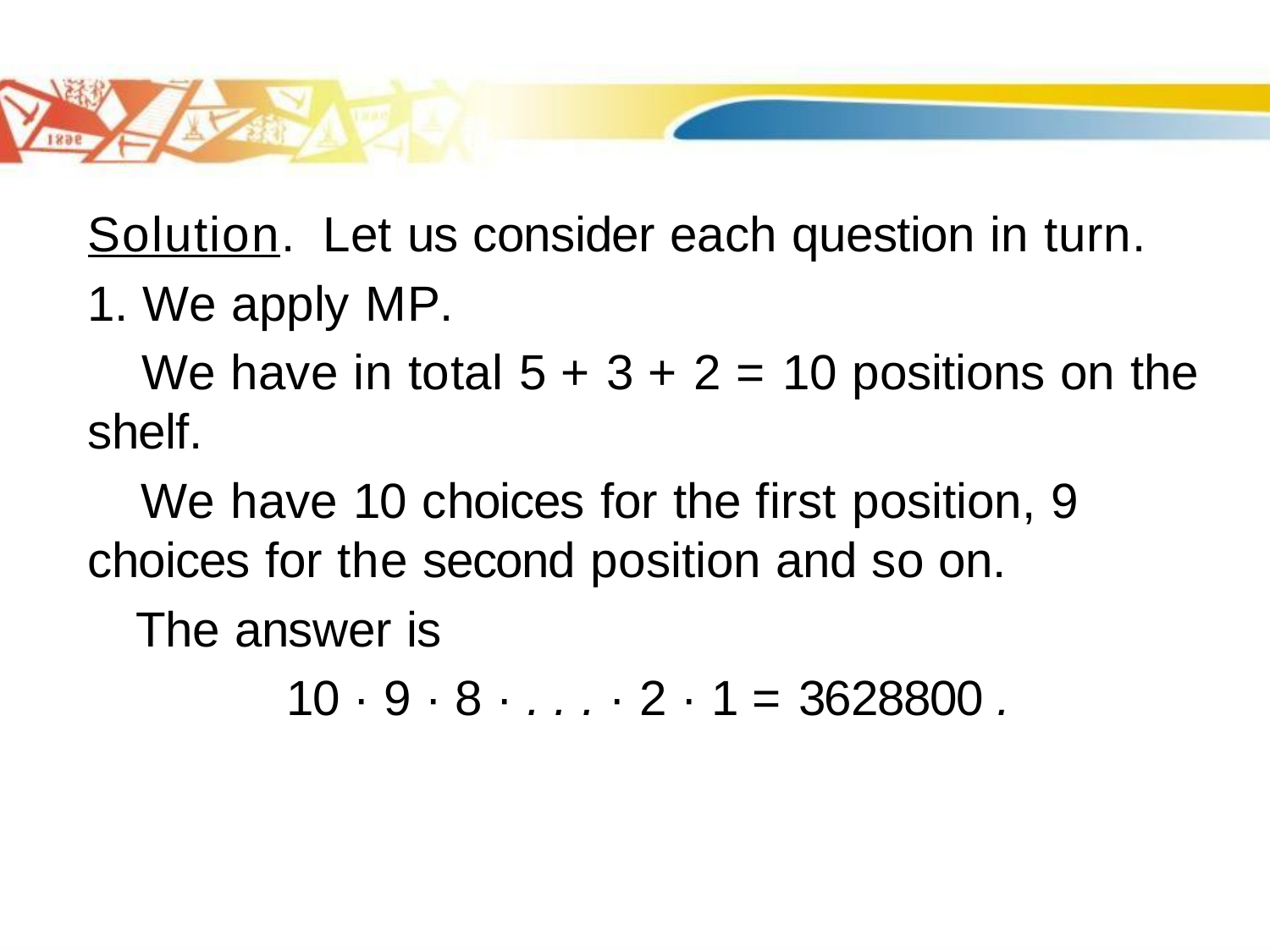

Solution.  Let us consider each question in turn.
1. We apply MP.
    We have in total 5 + 3 + 2 = 10 positions on the shelf.
    We have 10 choices for the first position, 9 choices for the second position and so on.
    The answer is
10 · 9 · 8 · . . . · 2 · 1 = 3628800 .